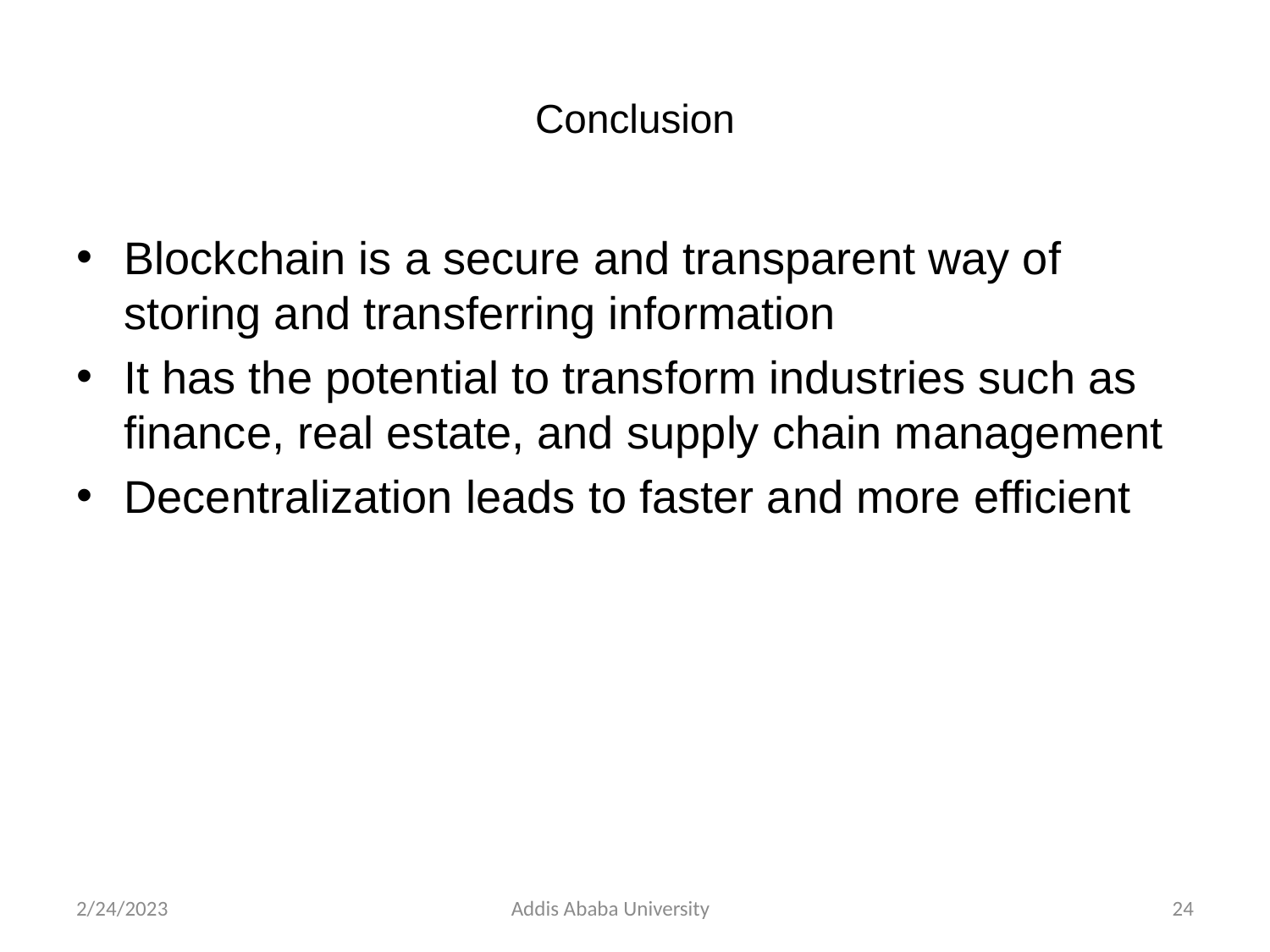

# Conclusion
Blockchain is a secure and transparent way of storing and transferring information
It has the potential to transform industries such as finance, real estate, and supply chain management
Decentralization leads to faster and more efficient
2/24/2023
Addis Ababa University
24